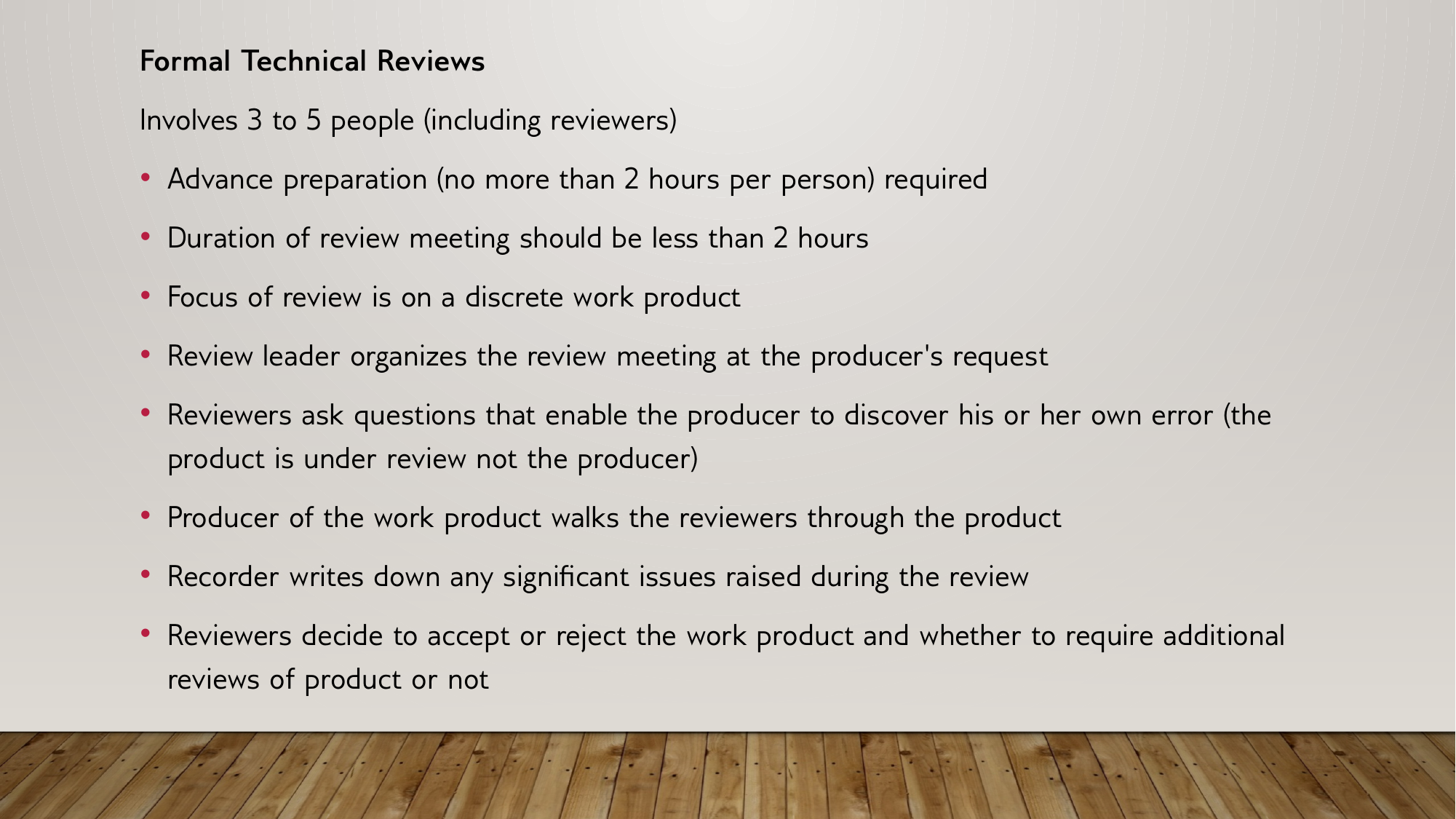

Formal Technical Reviews
Involves 3 to 5 people (including reviewers)
Advance preparation (no more than 2 hours per person) required
Duration of review meeting should be less than 2 hours
Focus of review is on a discrete work product
Review leader organizes the review meeting at the producer's request
Reviewers ask questions that enable the producer to discover his or her own error (the product is under review not the producer)
Producer of the work product walks the reviewers through the product
Recorder writes down any significant issues raised during the review
Reviewers decide to accept or reject the work product and whether to require additional reviews of product or not